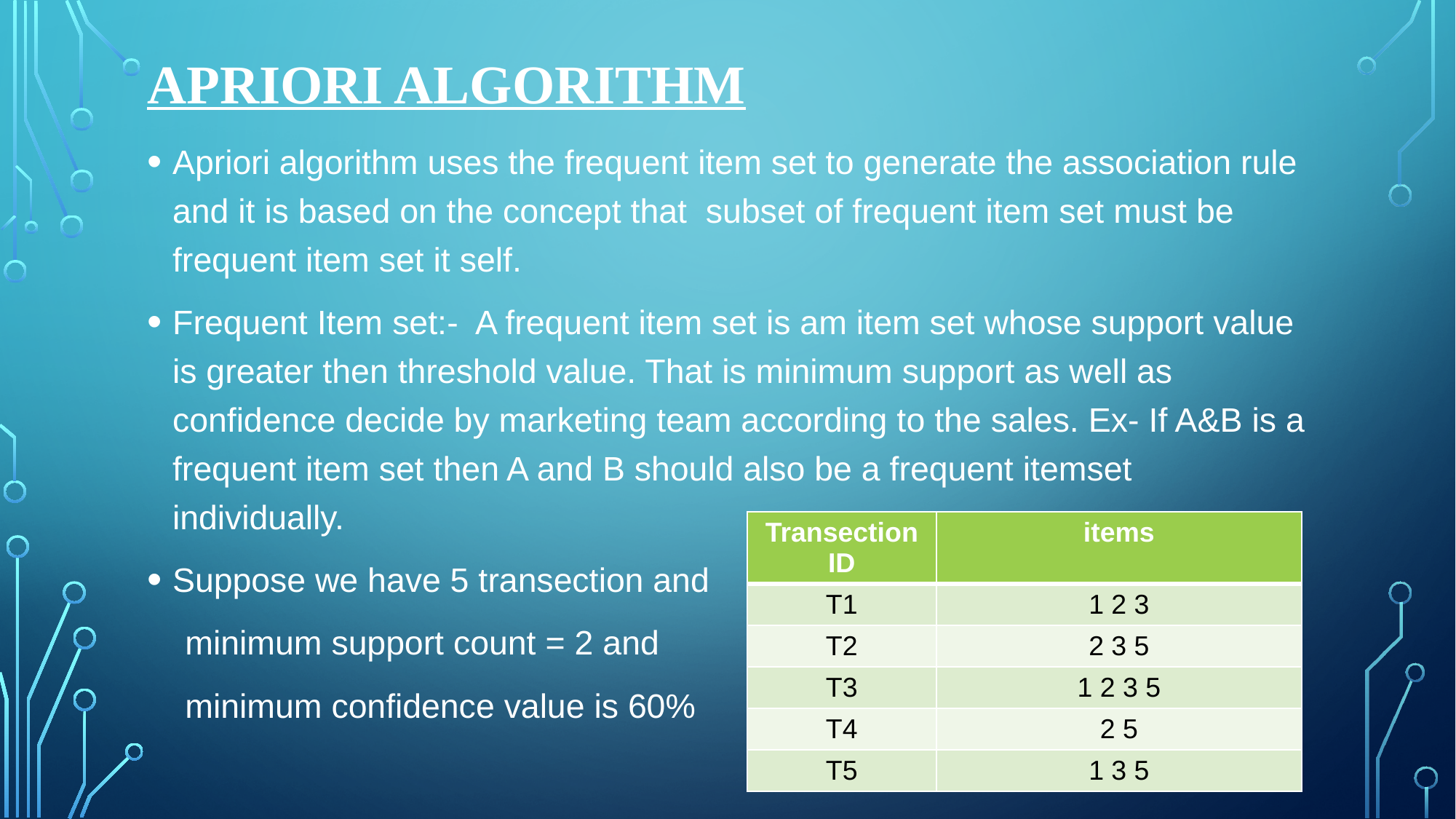

# Apriori Algorithm
Apriori algorithm uses the frequent item set to generate the association rule and it is based on the concept that  subset of frequent item set must be frequent item set it self.
Frequent Item set:-  A frequent item set is am item set whose support value is greater then threshold value. That is minimum support as well as confidence decide by marketing team according to the sales. Ex- If A&B is a frequent item set then A and B should also be a frequent itemset individually.
Suppose we have 5 transection and
    minimum support count = 2 and
    minimum confidence value is 60%
| Transection ID | items |
| --- | --- |
| T1 | 1 2 3 |
| T2 | 2 3 5 |
| T3 | 1 2 3 5 |
| T4 | 2 5 |
| T5 | 1 3 5 |